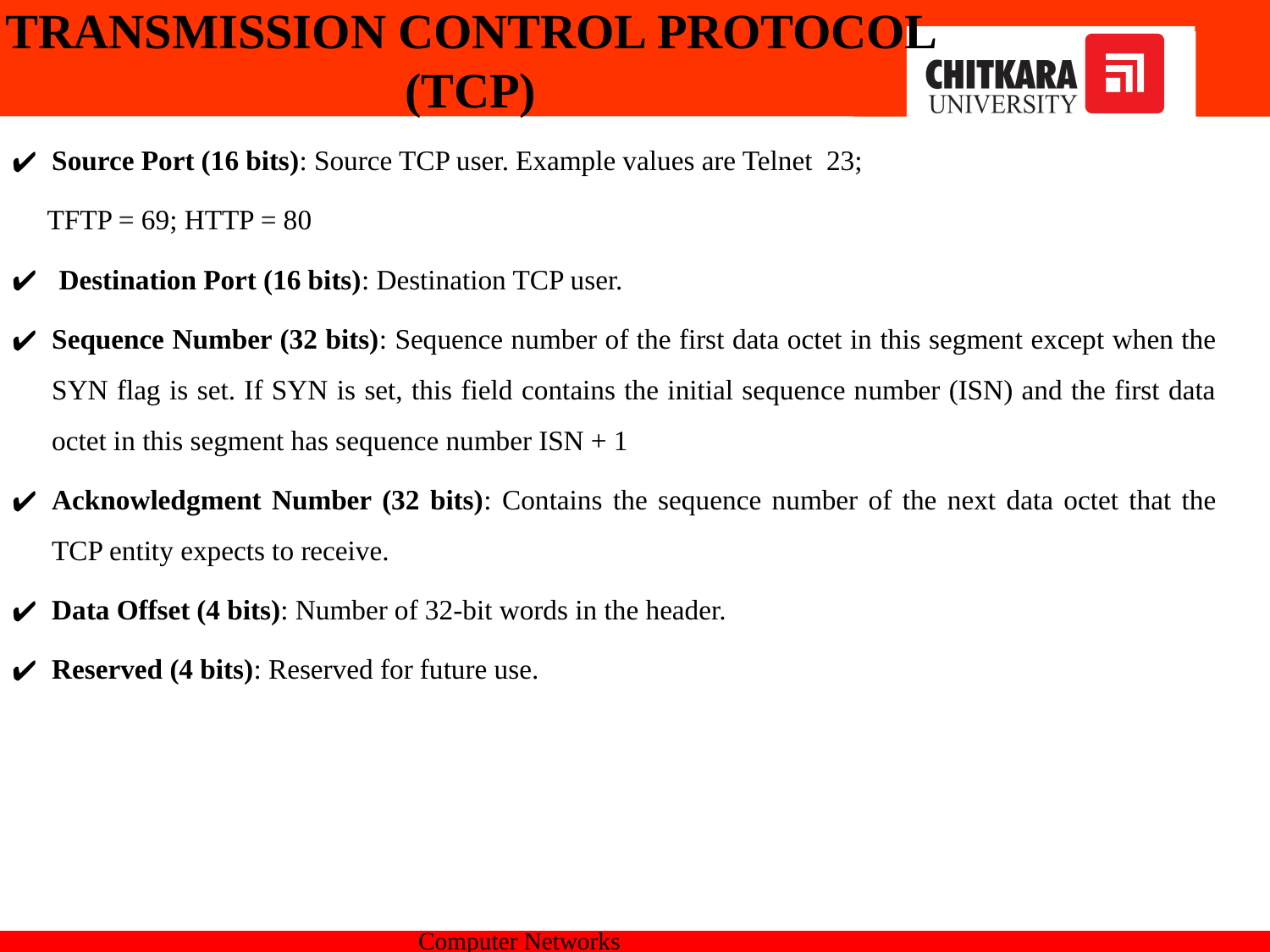

TRANSMISSION CONTROL PROTOCOL (TCP)
﻿﻿Source Port (16 bits): Source TCP user. Example values are Telnet  23; ﻿
     TFTP = 69; HTTP = 80
 Destination Port (16 bits): Destination TCP user.
Sequence Number (32 bits): Sequence number of the first data octet in this segment except when the SYN flag is set. If SYN is set, this field contains the initial sequence number (ISN) and the first data octet in this segment has sequence number ISN + 1
﻿Acknowledgment Number (32 bits): Contains the sequence number of the next data octet that the TCP entity expects to receive.
Data Offset (4 bits): Number of 32-bit words in the header.
Reserved (4 bits): Reserved for future use.

Computer Networks